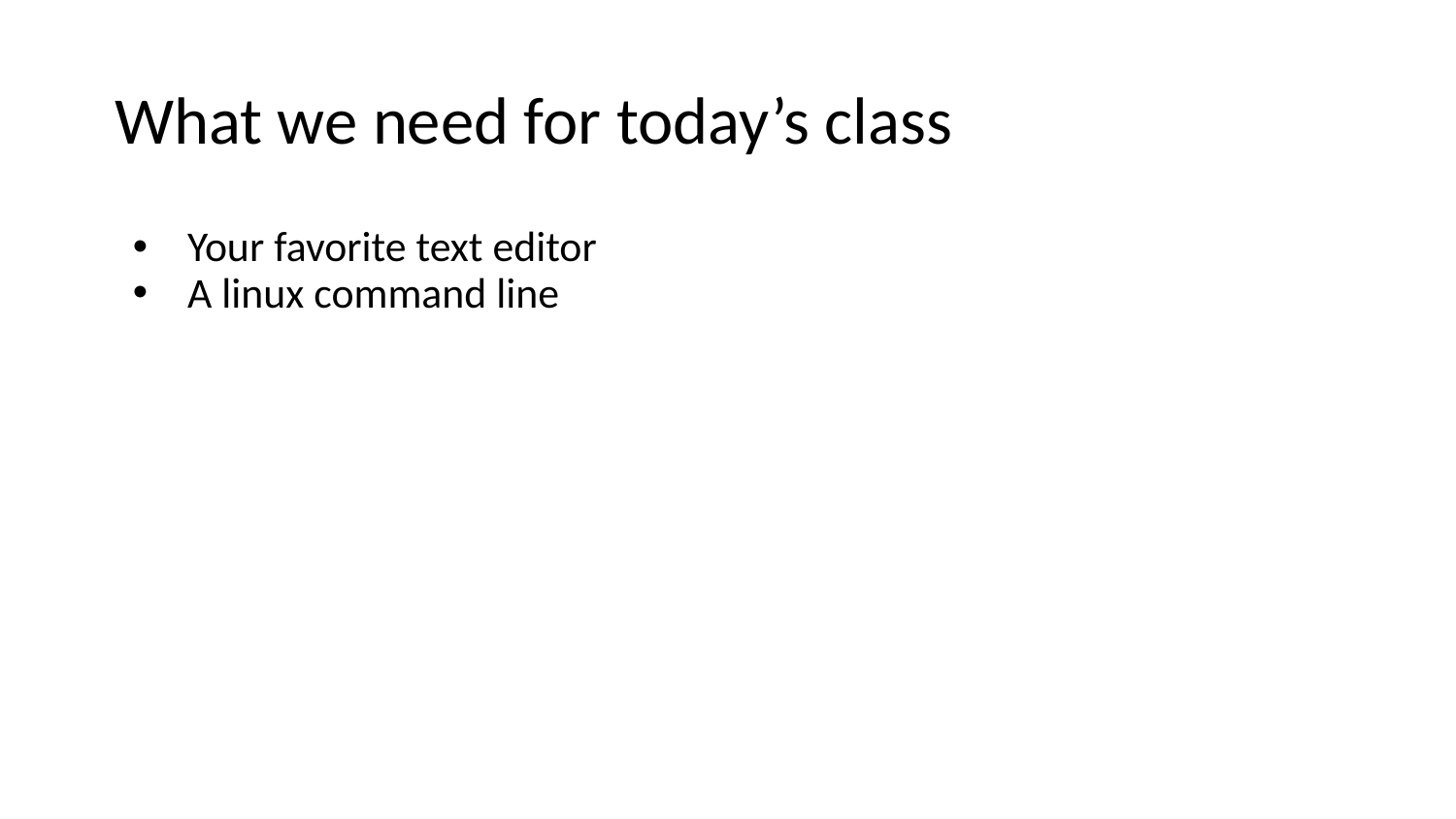

# What we need for today’s class
Your favorite text editor
A linux command line